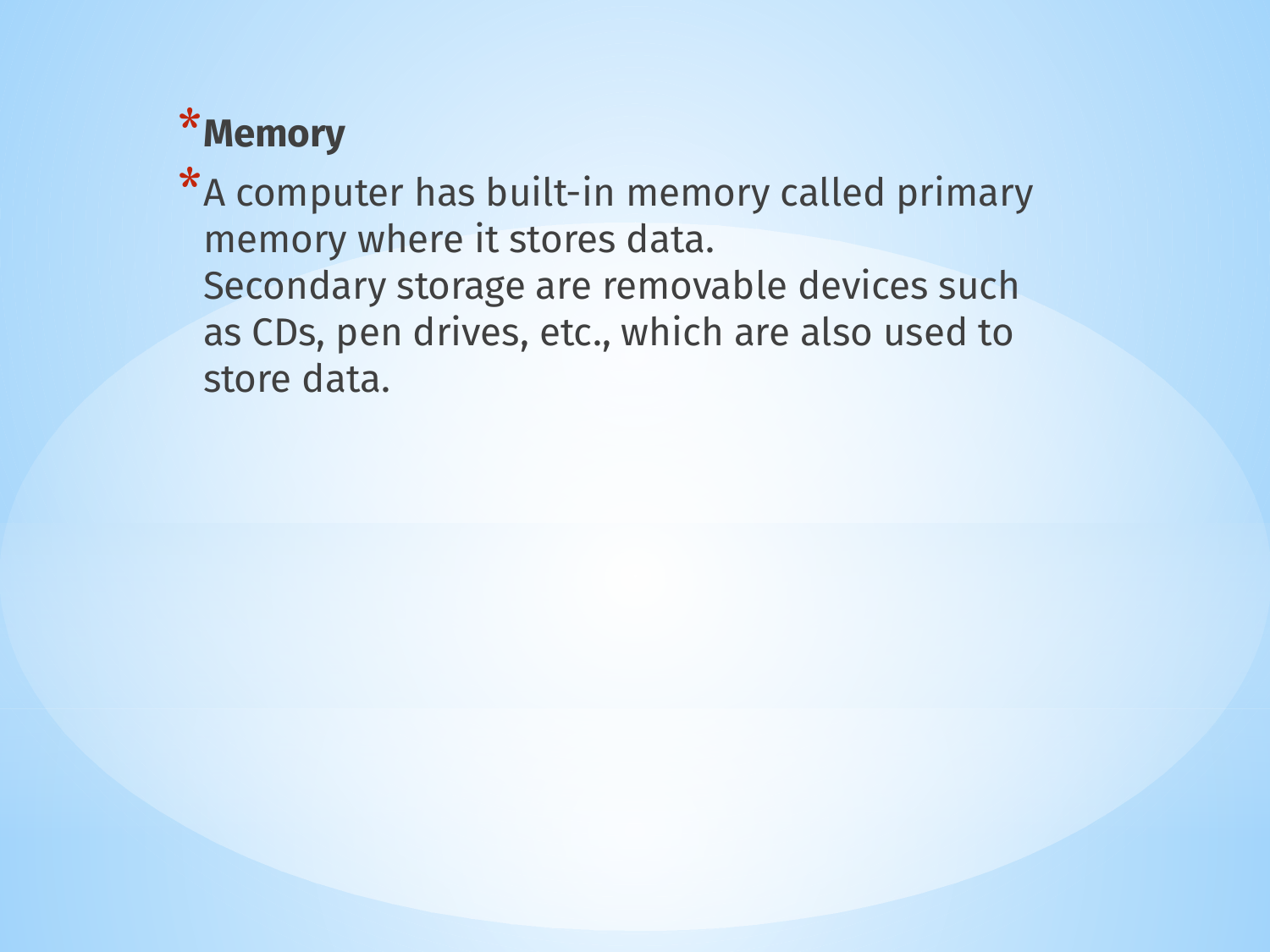

Memory
A computer has built-in memory called primary memory where it stores data. Secondary storage are removable devices such as CDs, pen drives, etc., which are also used to store data.